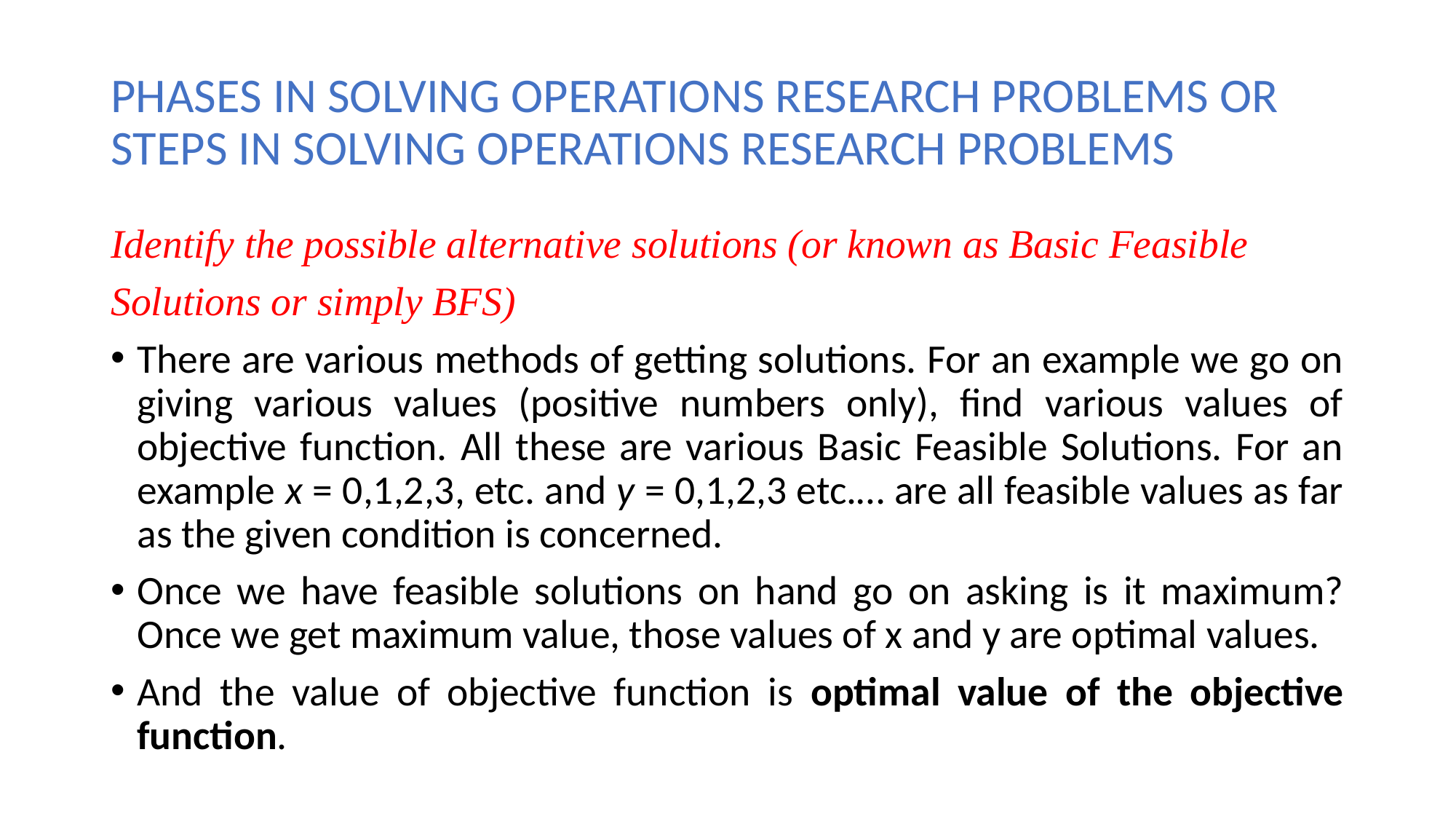

# PHASES IN SOLVING OPERATIONS RESEARCH PROBLEMS OR STEPS IN SOLVING OPERATIONS RESEARCH PROBLEMS
Identify the possible alternative solutions (or known as Basic Feasible
Solutions or simply BFS)
There are various methods of getting solutions. For an example we go on giving various values (positive numbers only), find various values of objective function. All these are various Basic Feasible Solutions. For an example x = 0,1,2,3, etc. and y = 0,1,2,3 etc.… are all feasible values as far as the given condition is concerned.
Once we have feasible solutions on hand go on asking is it maximum? Once we get maximum value, those values of x and y are optimal values.
And the value of objective function is optimal value of the objective function.